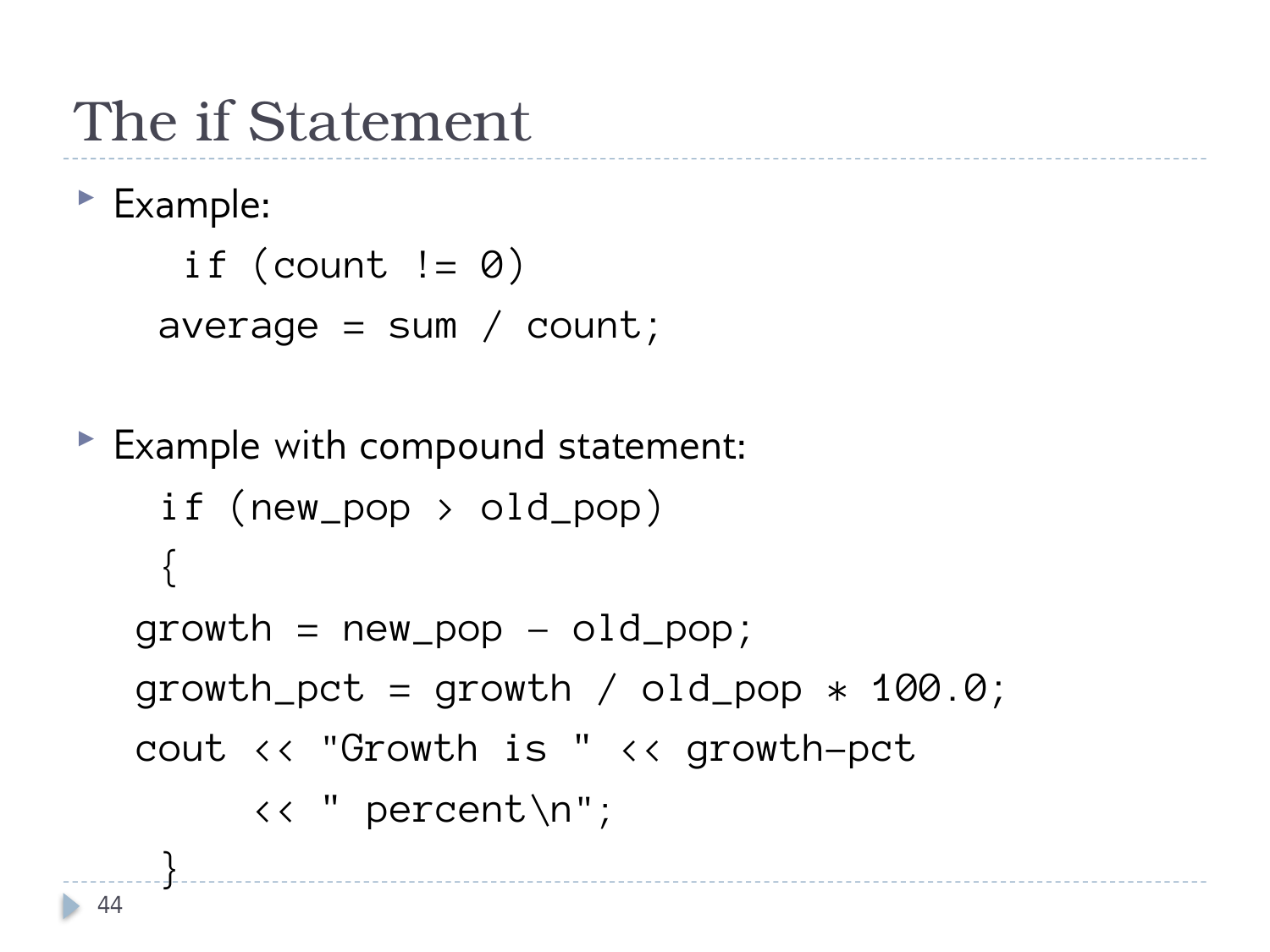

# The if Statement
Example:
	   if (count != 0)
		  average = sum / count;

Example with compound statement:
	  if (new_pop > old_pop)
	  {
		 growth = new_pop – old_pop;
		 growth_pct = growth / old_pop * 100.0;
		 cout << "Growth is " << growth-pct
		      << " percent\n";
	  }
44